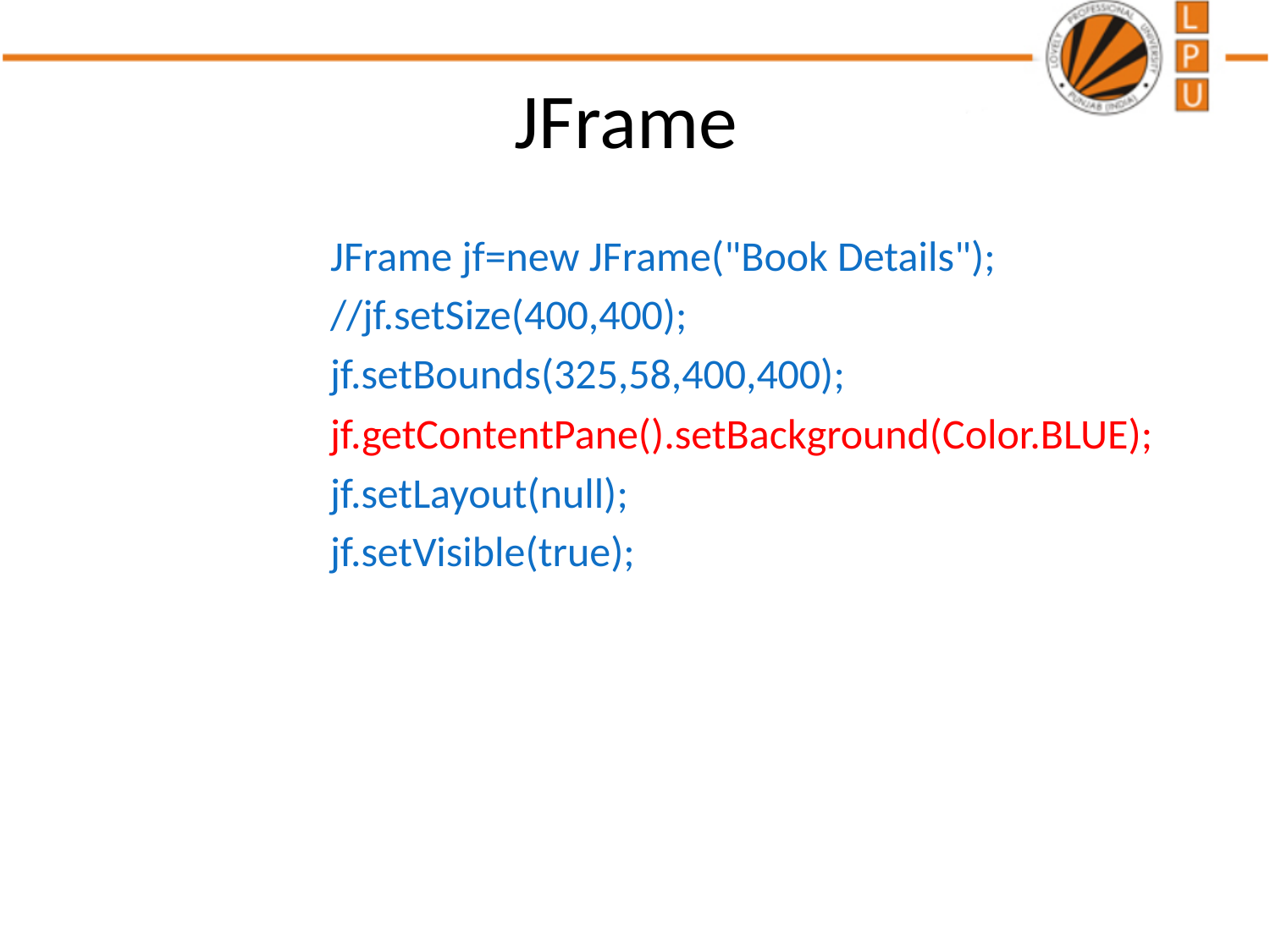

# JFrame
		JFrame jf=new JFrame("Book Details");
		//jf.setSize(400,400);
		jf.setBounds(325,58,400,400);
		jf.getContentPane().setBackground(Color.BLUE);
		jf.setLayout(null);
		jf.setVisible(true);